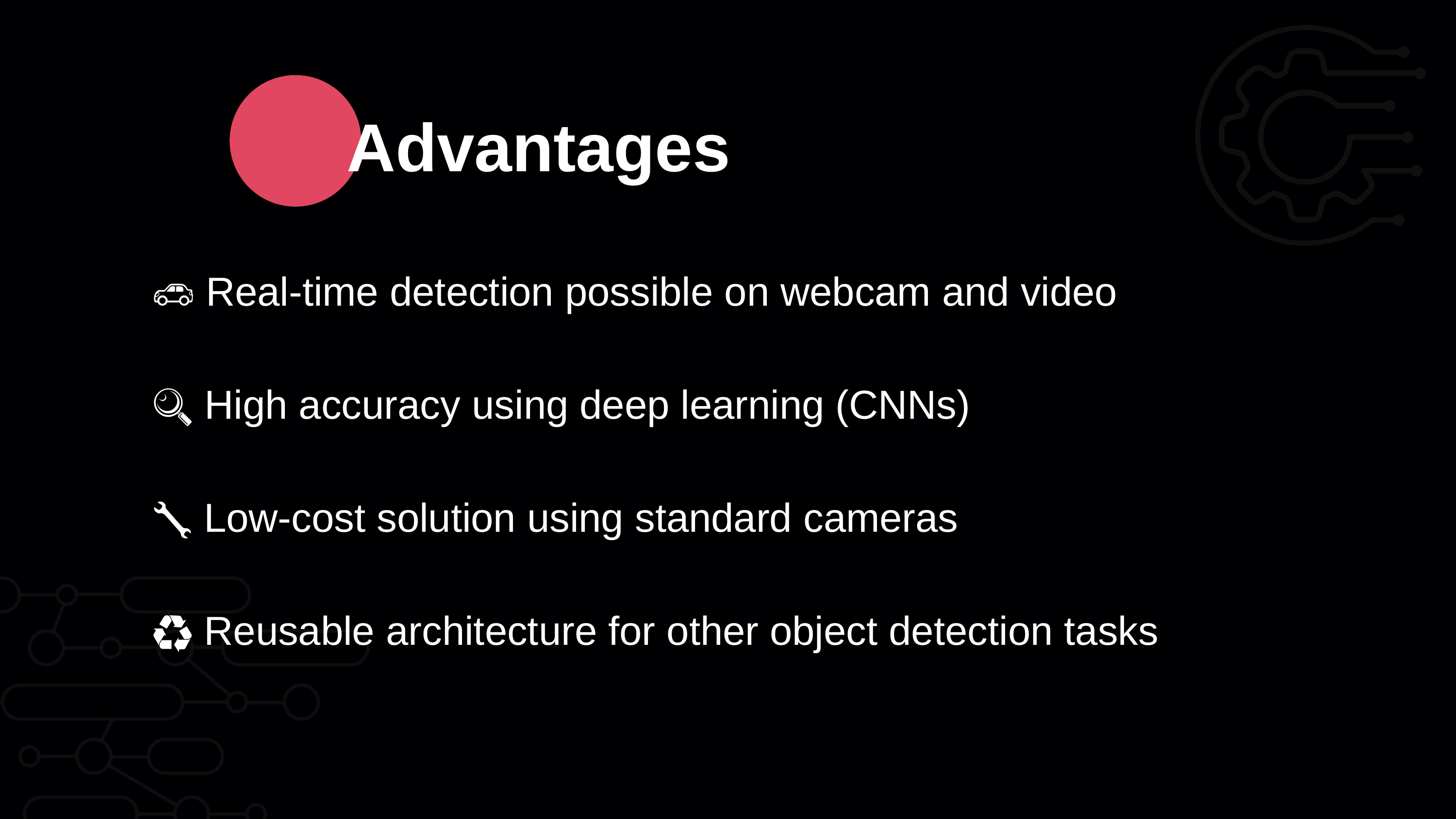

Advantages

🚗 Real-time detection possible on webcam and video

🔍 High accuracy using deep learning (CNNs)

🔧 Low-cost solution using standard cameras

♻️ Reusable architecture for other object detection tasks